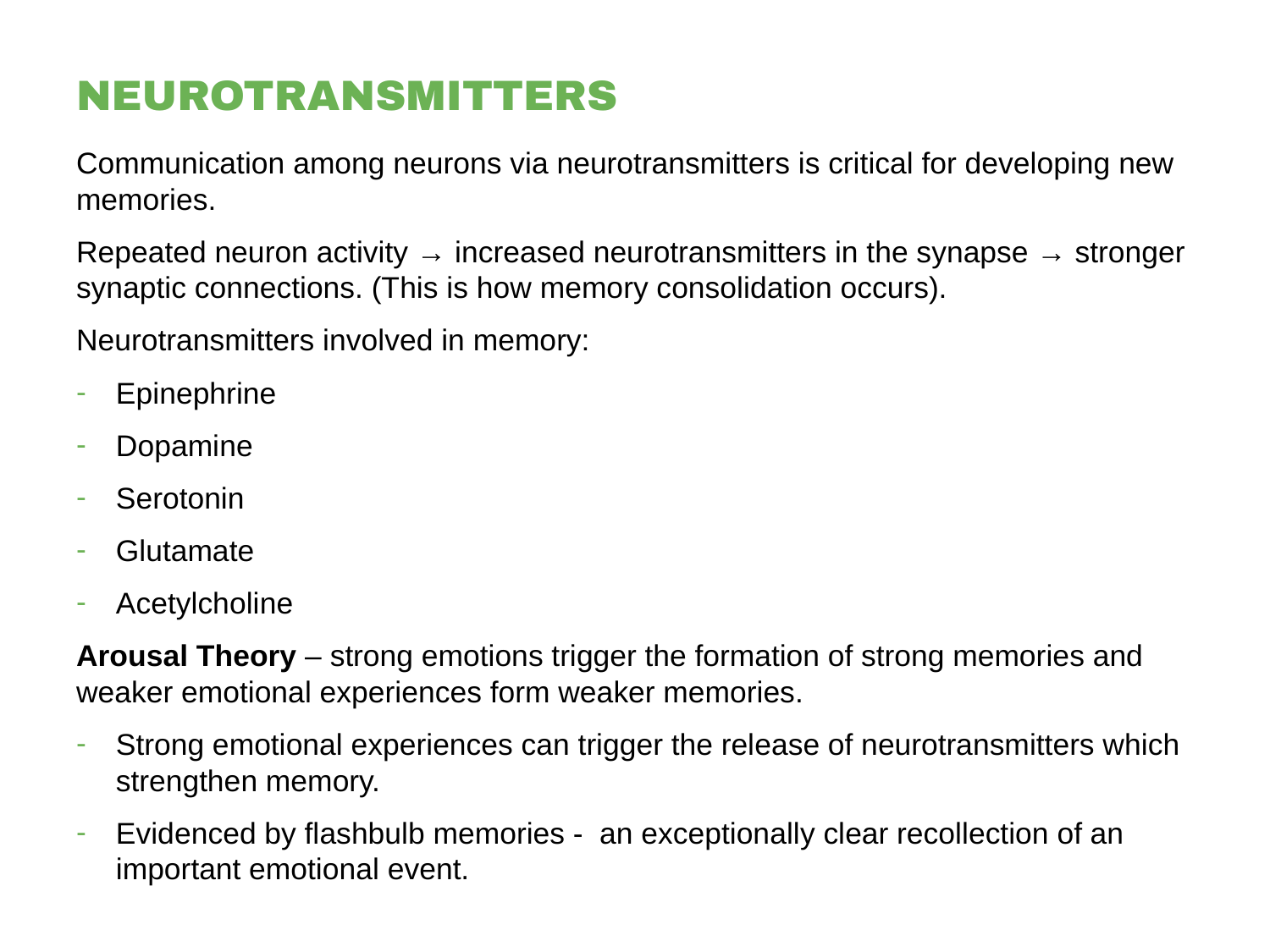

# NEUROTRANSMITTERS
Communication among neurons via neurotransmitters is critical for developing new memories.
Repeated neuron activity → increased neurotransmitters in the synapse → stronger synaptic connections. (This is how memory consolidation occurs).
Neurotransmitters involved in memory:
Epinephrine
Dopamine
Serotonin
Glutamate
Acetylcholine
Arousal Theory – strong emotions trigger the formation of strong memories and weaker emotional experiences form weaker memories.
Strong emotional experiences can trigger the release of neurotransmitters which strengthen memory.
Evidenced by flashbulb memories -  an exceptionally clear recollection of an important emotional event.